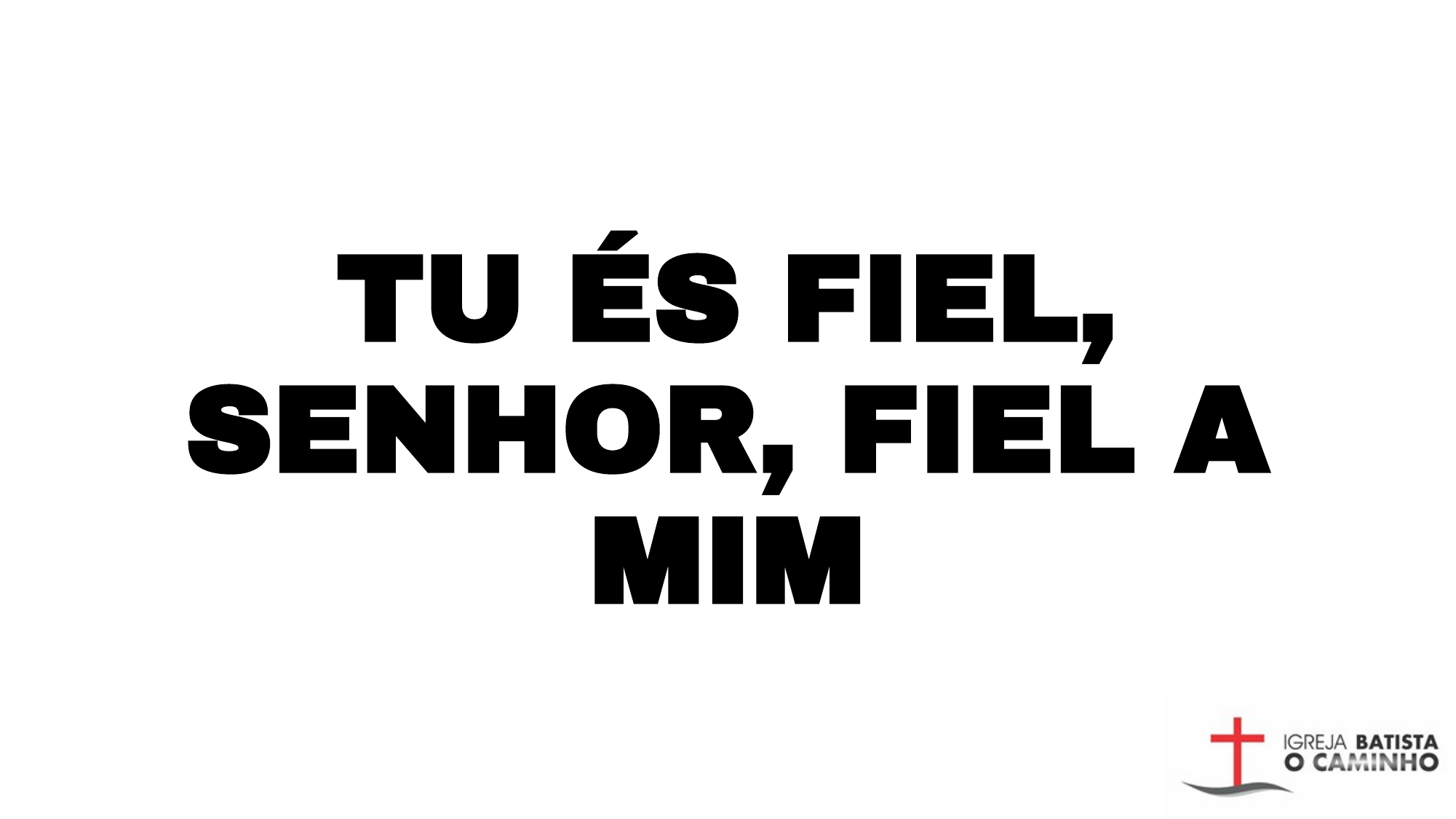

TU ÉS FIEL, SENHOR, FIEL A MIM